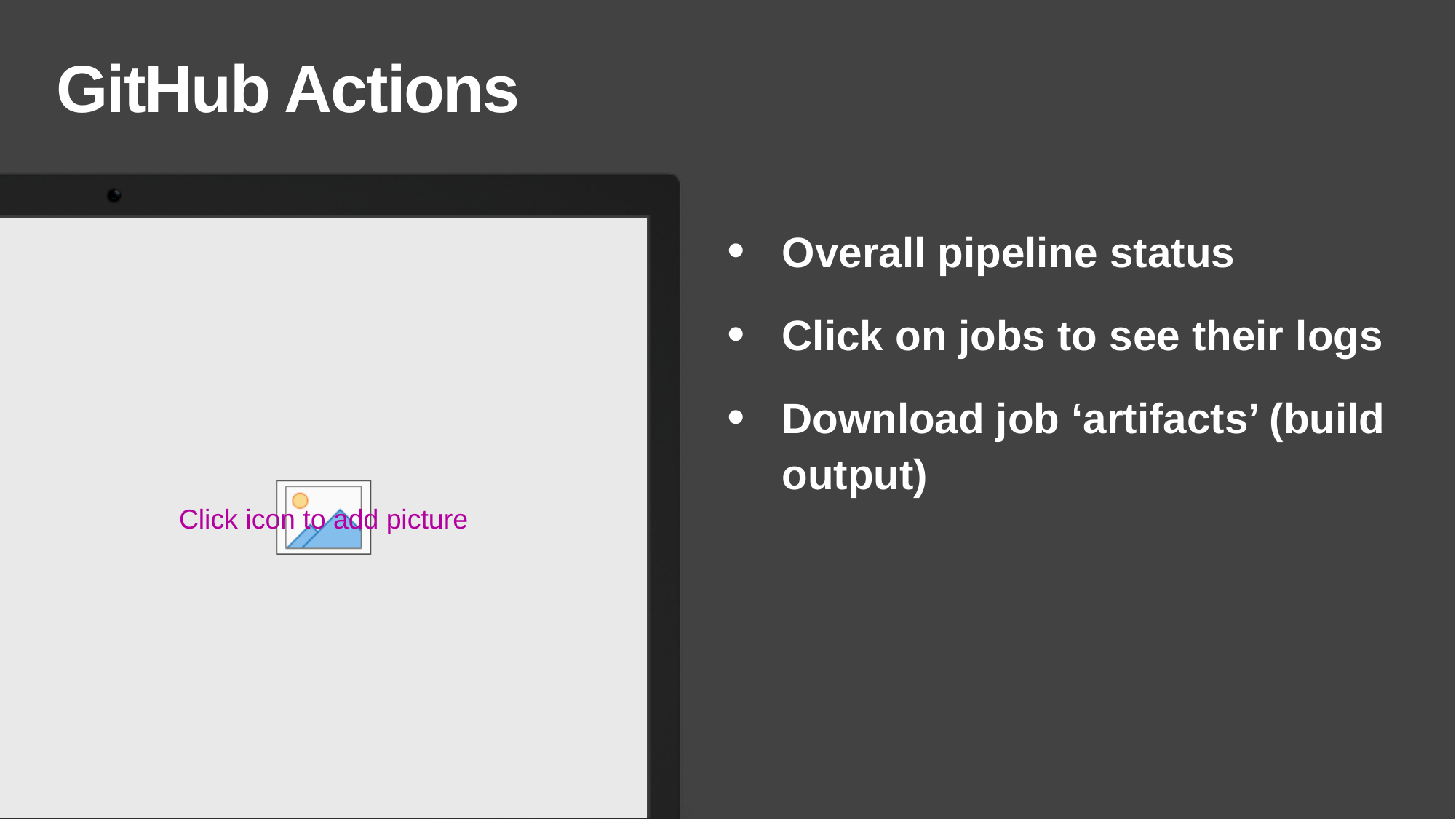

# GitHub Actions

Overall pipeline status
Click on jobs to see their logs
Download job ‘artifacts’ (build output)